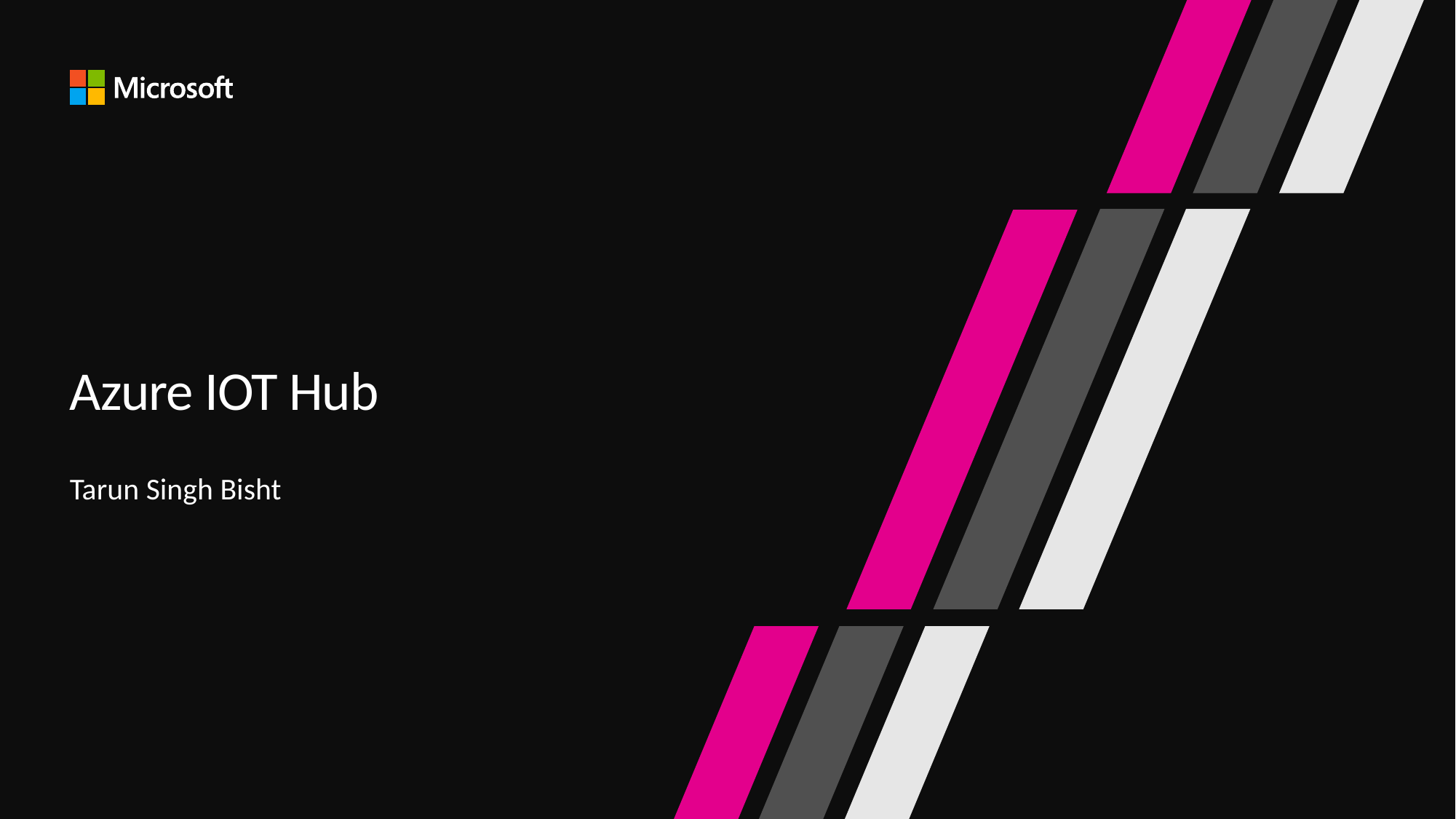

# Azure IOT Hub
Tarun Singh Bisht